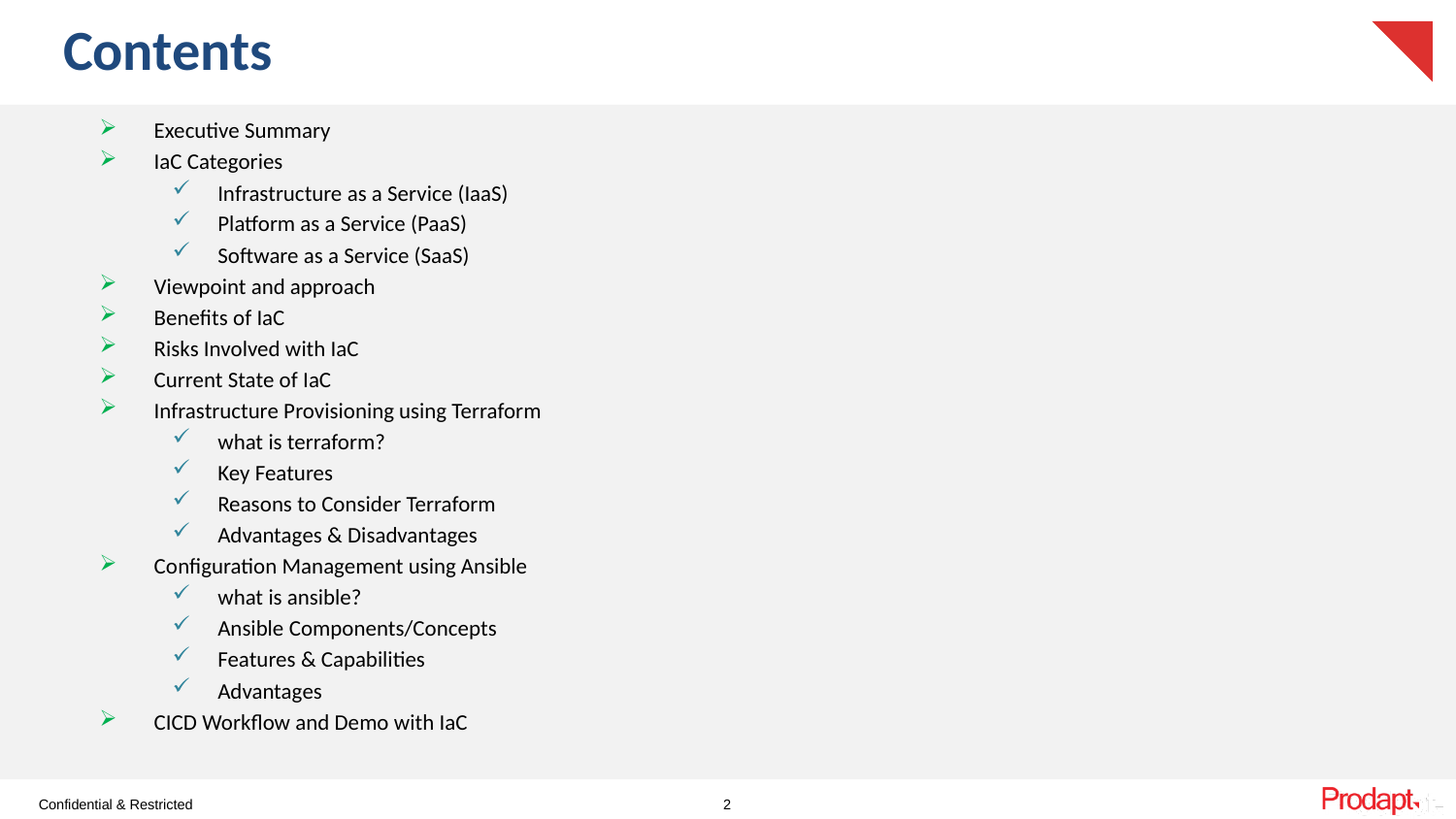

# Contents
Executive Summary
IaC Categories
Infrastructure as a Service (IaaS)
Platform as a Service (PaaS)
Software as a Service (SaaS)
Viewpoint and approach
Benefits of IaC
Risks Involved with IaC
Current State of IaC
Infrastructure Provisioning using Terraform
what is terraform?
Key Features
Reasons to Consider Terraform
Advantages & Disadvantages
Configuration Management using Ansible
what is ansible?
Ansible Components/Concepts
Features & Capabilities
Advantages
CICD Workflow and Demo with IaC

2